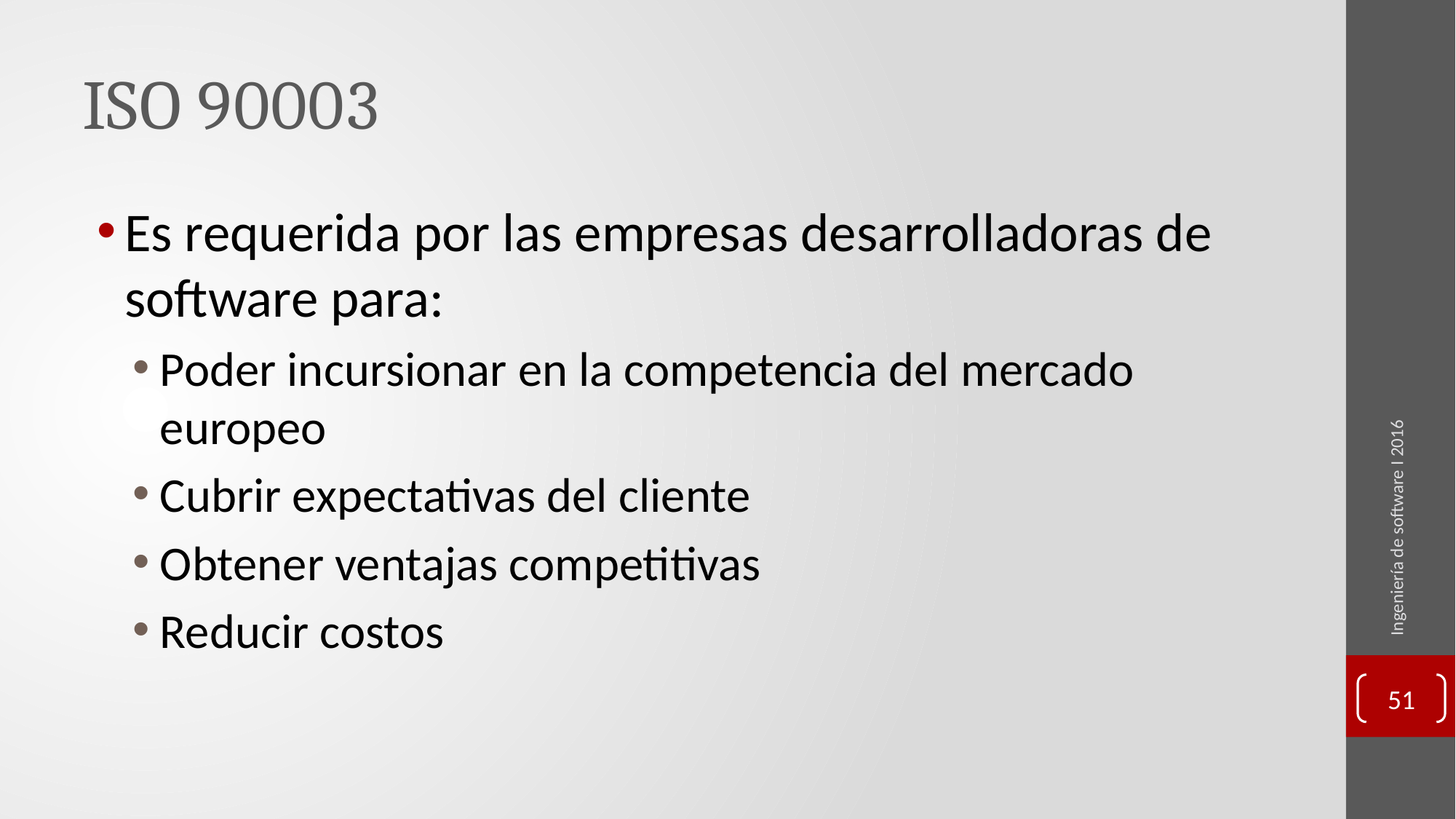

# ISO 90003
Es requerida por las empresas desarrolladoras de software para:
Poder incursionar en la competencia del mercado europeo
Cubrir expectativas del cliente
Obtener ventajas competitivas
Reducir costos

Ingeniería de software I 2016
51